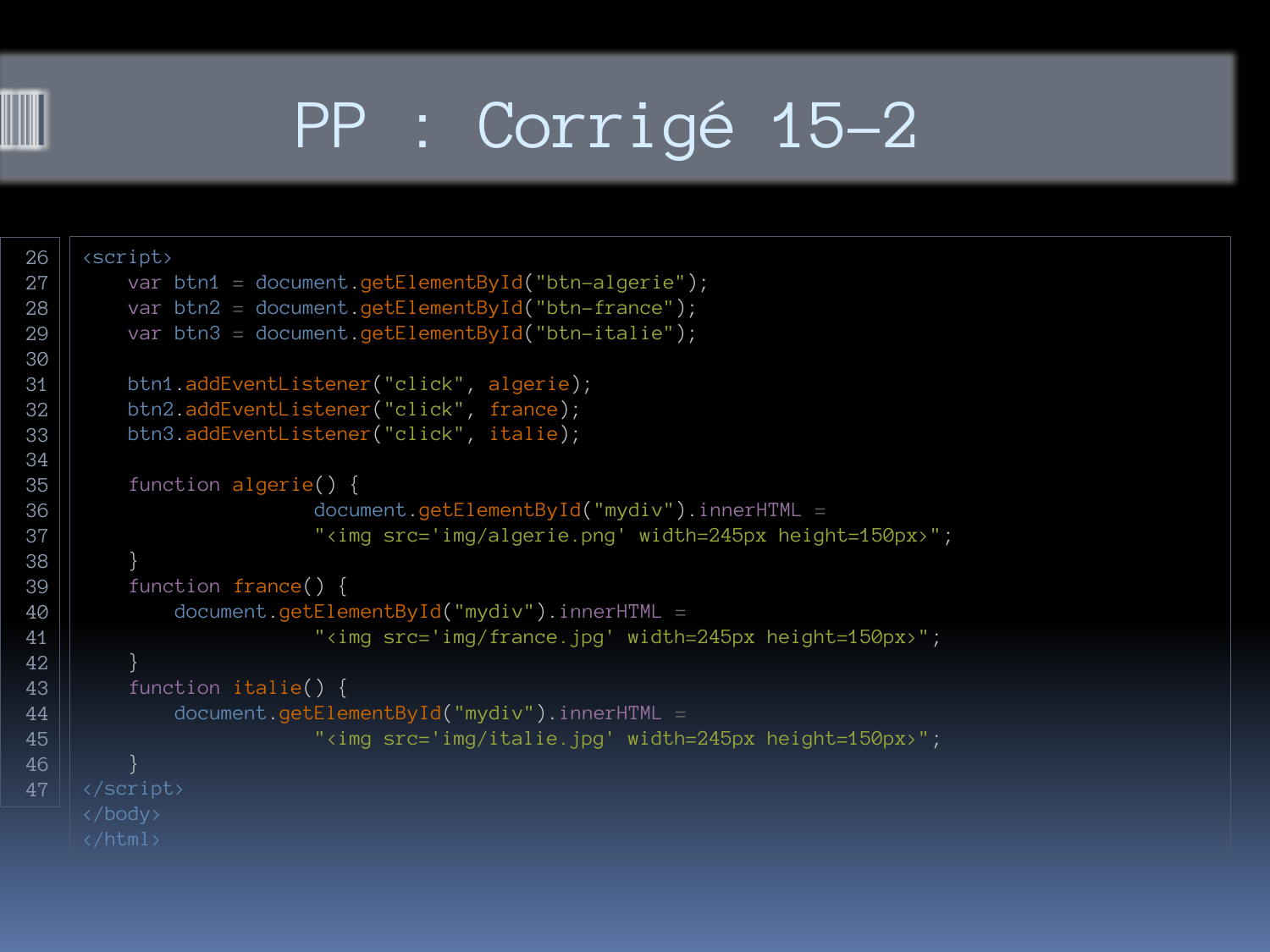

# PP : Corrigé 15-2
<script>
    var btn1 = document.getElementById("btn-algerie");
    var btn2 = document.getElementById("btn-france");
    var btn3 = document.getElementById("btn-italie");

    btn1.addEventListener("click", algerie);
    btn2.addEventListener("click", france);
    btn3.addEventListener("click", italie);

    function algerie() {
                    document.getElementById("mydiv").innerHTML =
                    "<img src='img/algerie.png' width=245px height=150px>";
    }
    function france() {
        document.getElementById("mydiv").innerHTML =
                    "<img src='img/france.jpg' width=245px height=150px>";
    }
    function italie() {
        document.getElementById("mydiv").innerHTML =
                    "<img src='img/italie.jpg' width=245px height=150px>";
    }
</script>
</body>
</html>
26
27
28
29
30
31
32
33
34
35
36
37
38
39
40
41
42
43
44
45
46
47